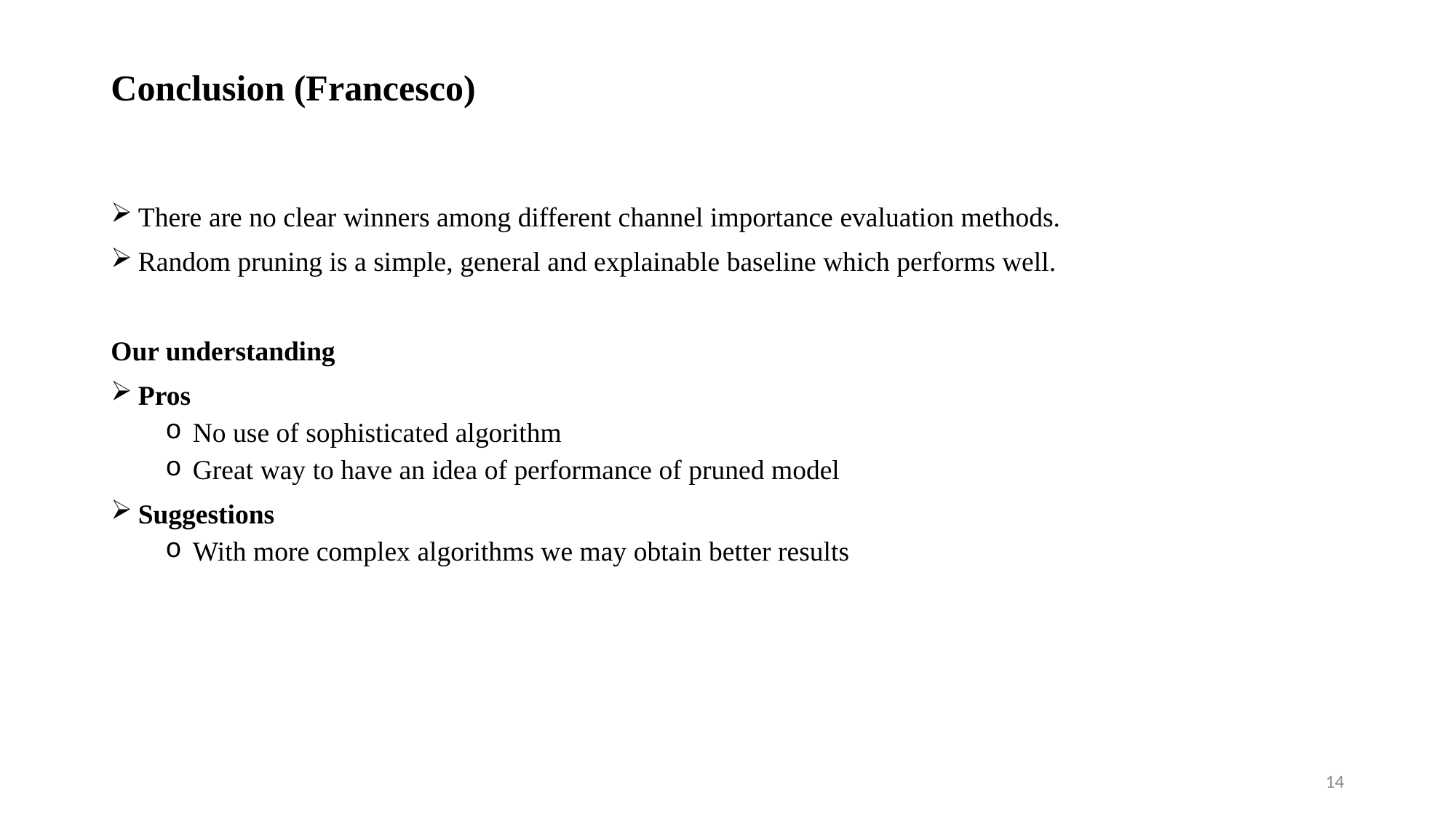

# Conclusion (Francesco)

There are no clear winners among different channel importance evaluation methods.
Random pruning is a simple, general and explainable baseline which performs well.

Our understanding
Pros
No use of sophisticated algorithm
Great way to have an idea of performance of pruned model
Suggestions
With more complex algorithms we may obtain better results

14